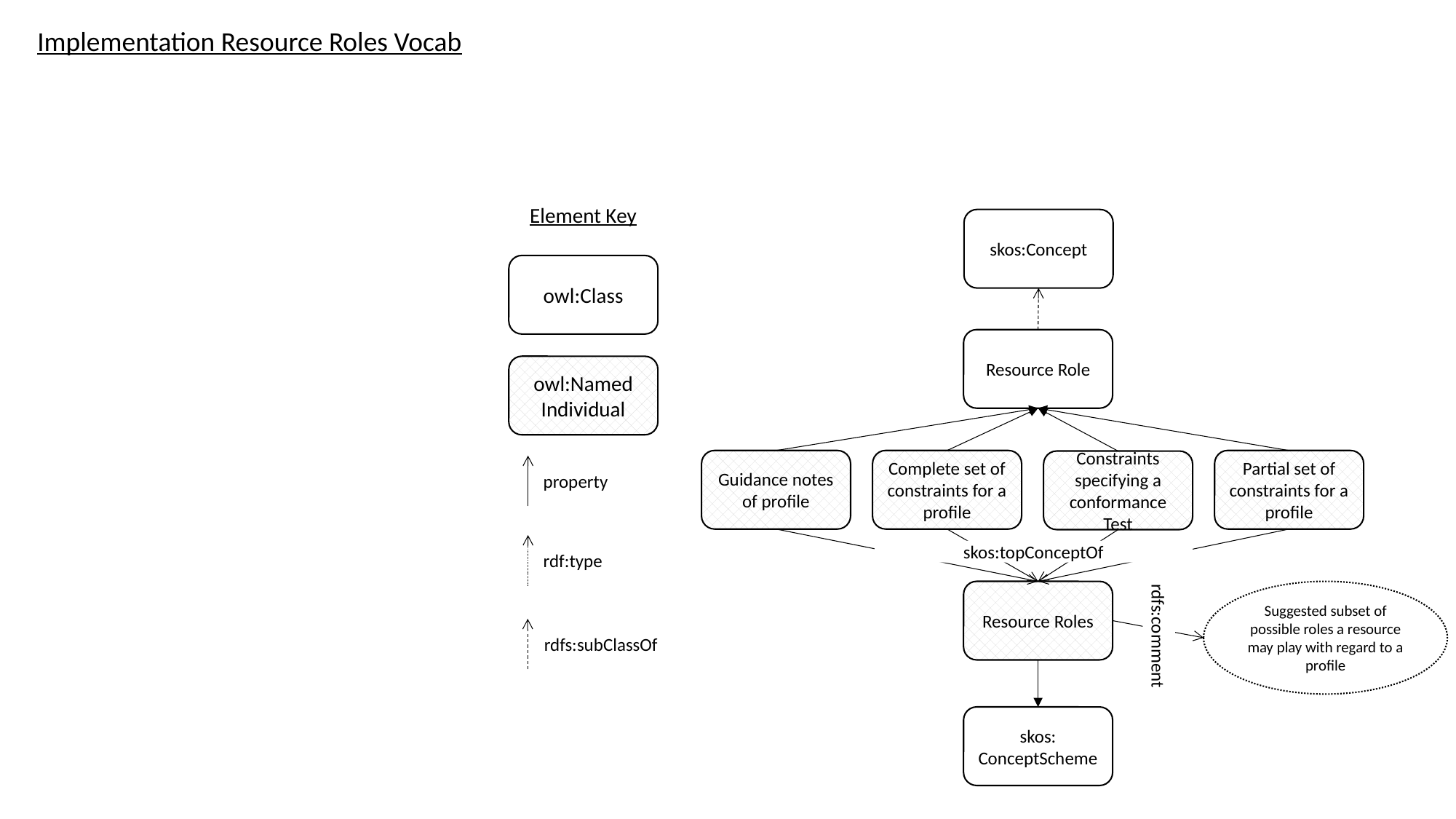

Implementation Resource Roles Vocab
Element Key
skos:Concept
owl:Class
Resource Role
owl:Named
Individual
Guidance notes of profile
Complete set of constraints for a profile
Partial set of constraints for a profile
Constraints specifying a conformance Test
property
skos:topConceptOf
rdf:type
Resource Roles
Suggested subset of possible roles a resource may play with regard to a profile
rdfs:comment
rdfs:subClassOf
skos:
ConceptScheme